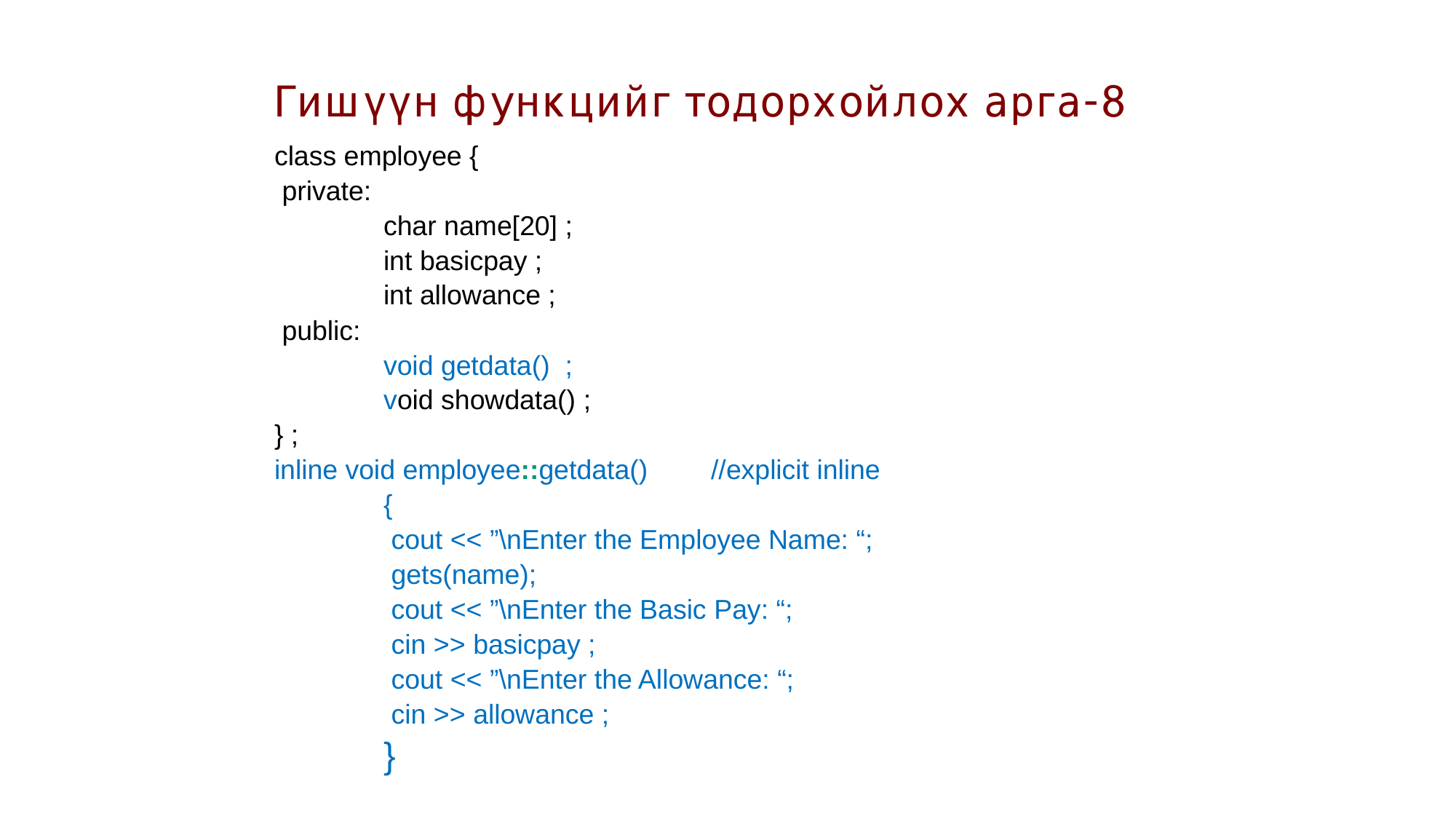

Гишүүн функцийг тодорхойлох арга-8
class employee {
 private:
	char name[20] ;
	int basicpay ;
	int allowance ;
 public:
	void getdata()  ;
	void showdata() ;
} ;
inline void employee::getdata() 	//explicit inline
	{
 	 cout << ”\nEnter the Employee Name: “;
 	 gets(name);
 	 cout << ”\nEnter the Basic Pay: “;
 	 cin >> basicpay ;
 	 cout << ”\nEnter the Allowance: “;
 	 cin >> allowance ;
	}